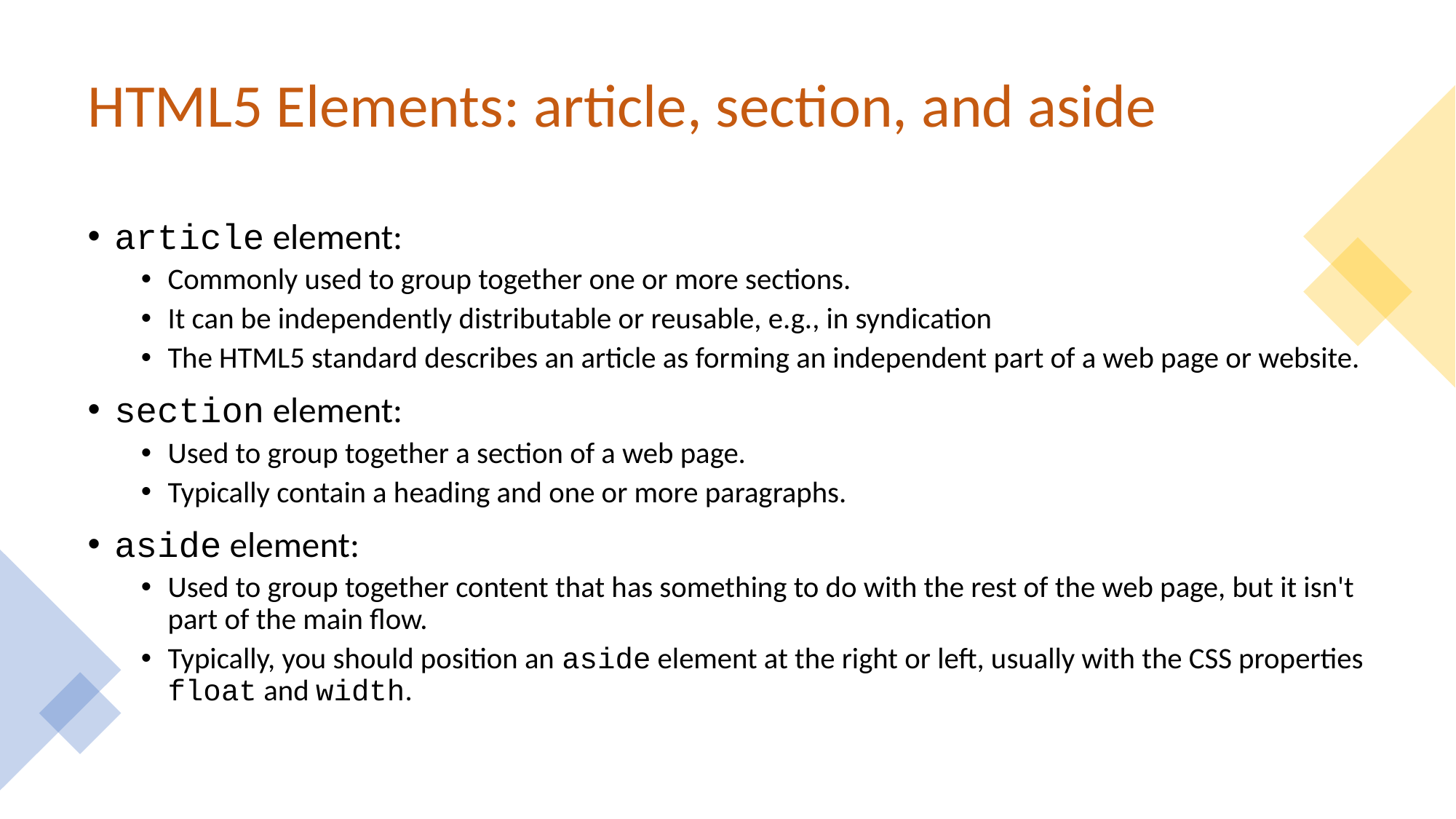

# HTML5 Elements: article, section, and aside

article element:
Commonly used to group together one or more sections.
It can be independently distributable or reusable, e.g., in syndication
The HTML5 standard describes an article as forming an independent part of a web page or website.

section element:
Used to group together a section of a web page.
Typically contain a heading and one or more paragraphs.

aside element:
Used to group together content that has something to do with the rest of the web page, but it isn't part of the main flow.
Typically, you should position an aside element at the right or left, usually with the CSS properties float and width.